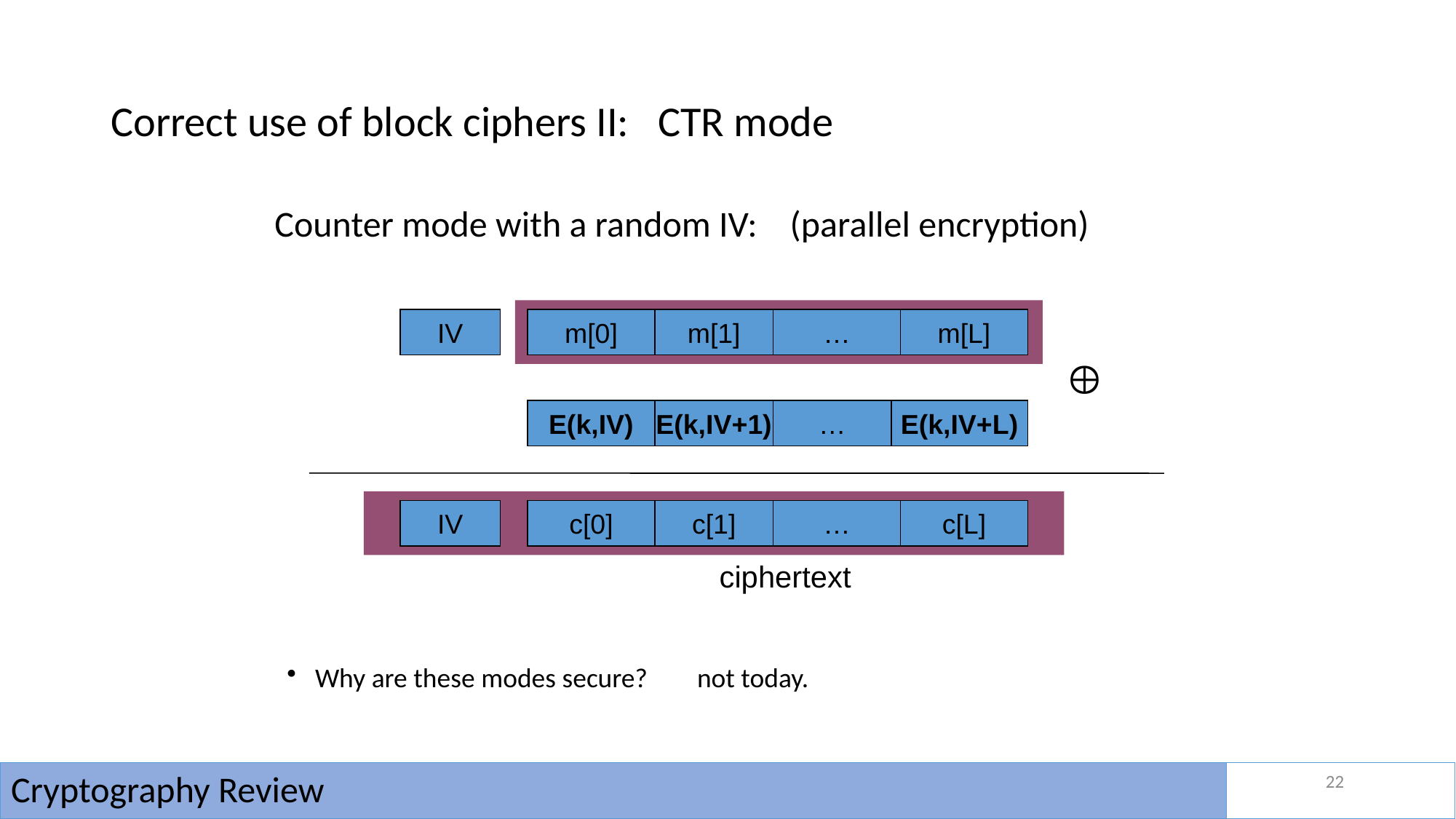

# Correct use of block ciphers II:   CTR mode
Counter mode with a random IV:    (parallel encryption)

IV
m[0]
m[1]
…
m[L]
⊕
E(k,IV)
E(k,IV+1)
…
E(k,IV+L)

IV
c[0]
c[1]
…
c[L]
ciphertext
   Why are these modes secure?        not today.
22
Cryptography Review